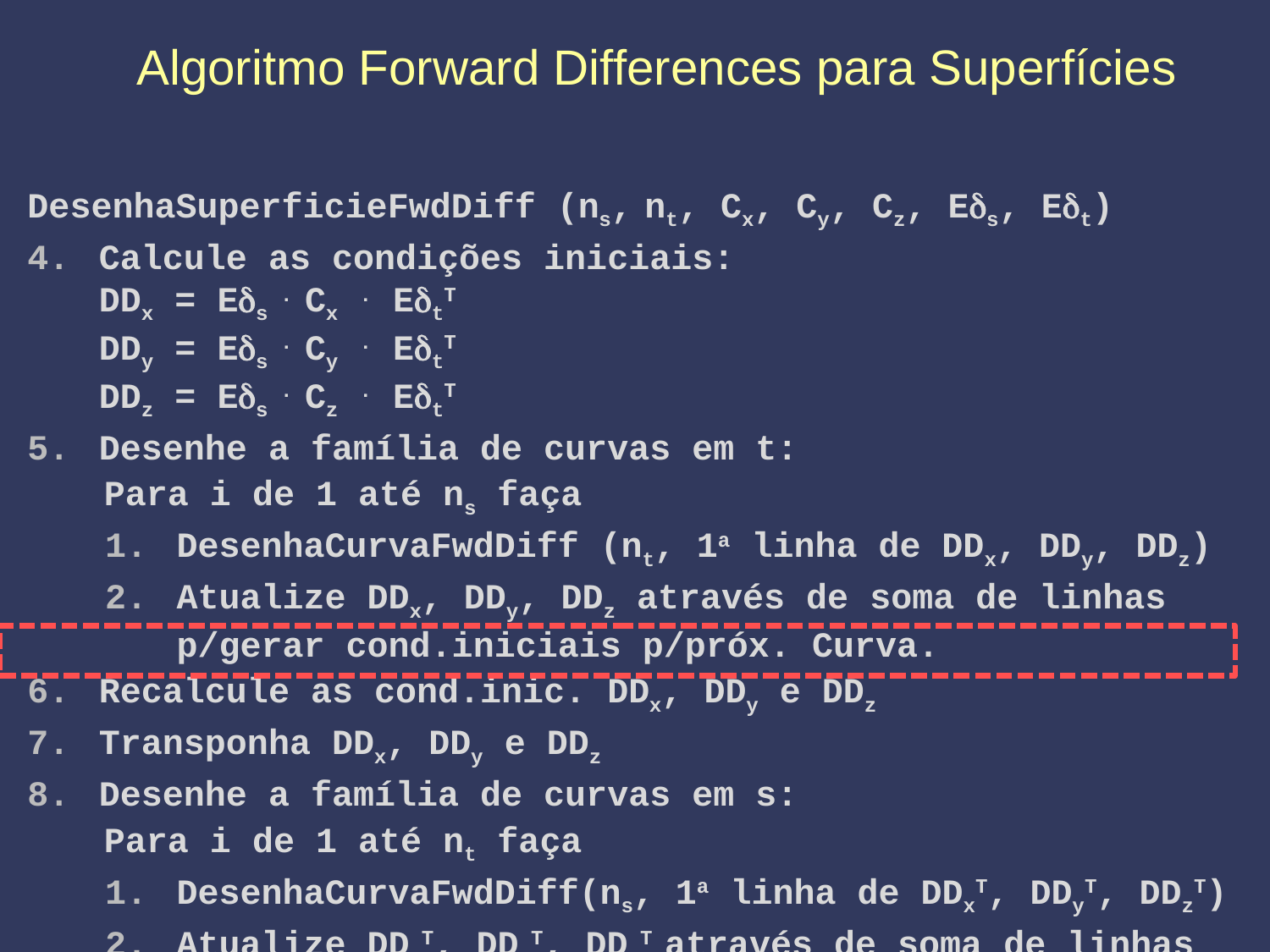

# Algoritmo Forward Differences para Superfícies
DesenhaSuperficieFwdDiff (ns, nt, Cx, Cy, Cz, Eδs, Eδt)
Calcule as condições iniciais:
DDx = Eδs . Cx . EδtT
DDy = Eδs . Cy . EδtT
DDz = Eδs . Cz . EδtT
Desenhe a família de curvas em t:
 Para i de 1 até ns faça
DesenhaCurvaFwdDiff (nt, 1a linha de DDx, DDy, DDz)
Atualize DDx, DDy, DDz através de soma de linhas
p/gerar cond.iniciais p/próx. Curva.
Recalcule as cond.inic. DDx, DDy e DDz
Transponha DDx, DDy e DDz
Desenhe a família de curvas em s:
 Para i de 1 até nt faça
DesenhaCurvaFwdDiff(ns, 1a linha de DDxT, DDyT, DDzT)
Atualize DDxT, DDyT, DDzT através de soma de linhas